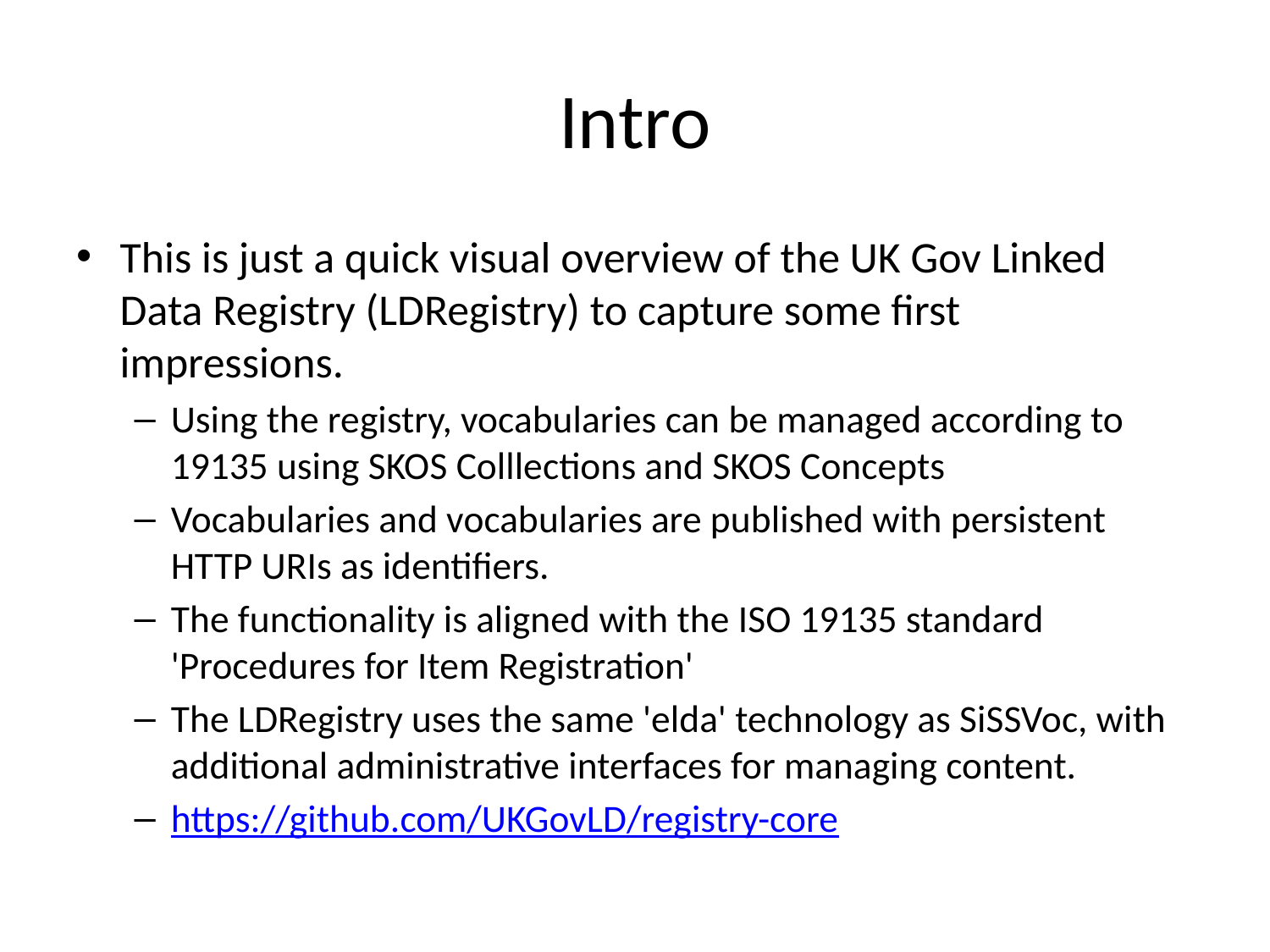

# Intro
This is just a quick visual overview of the UK Gov Linked Data Registry (LDRegistry) to capture some first impressions.
Using the registry, vocabularies can be managed according to 19135 using SKOS Colllections and SKOS Concepts
Vocabularies and vocabularies are published with persistent HTTP URIs as identifiers.
The functionality is aligned with the ISO 19135 standard 'Procedures for Item Registration'
The LDRegistry uses the same 'elda' technology as SiSSVoc, with additional administrative interfaces for managing content.
https://github.com/UKGovLD/registry-core